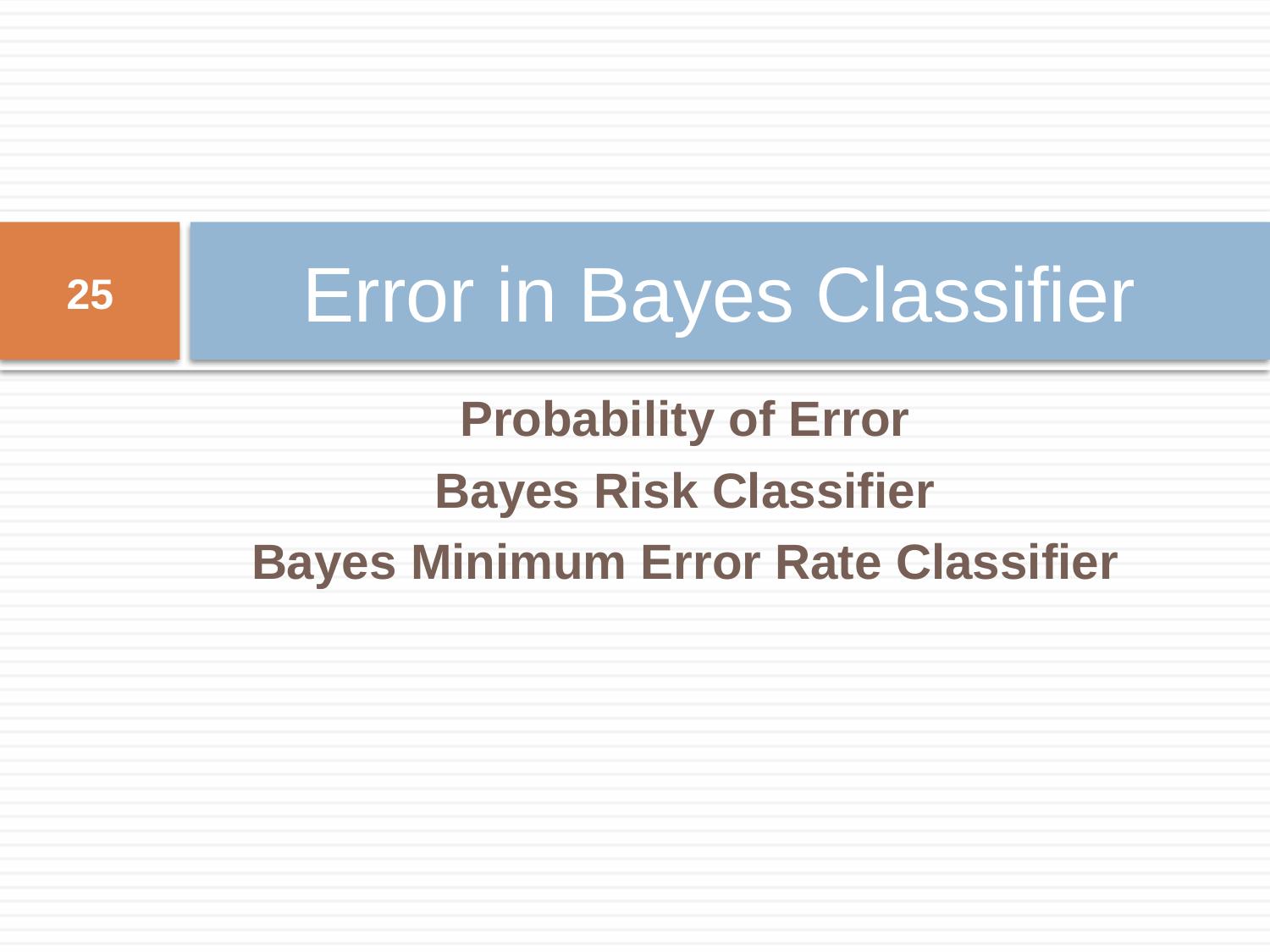

# Error in Bayes Classifier
25
Probability of Error
Bayes Risk Classifier
Bayes Minimum Error Rate Classifier